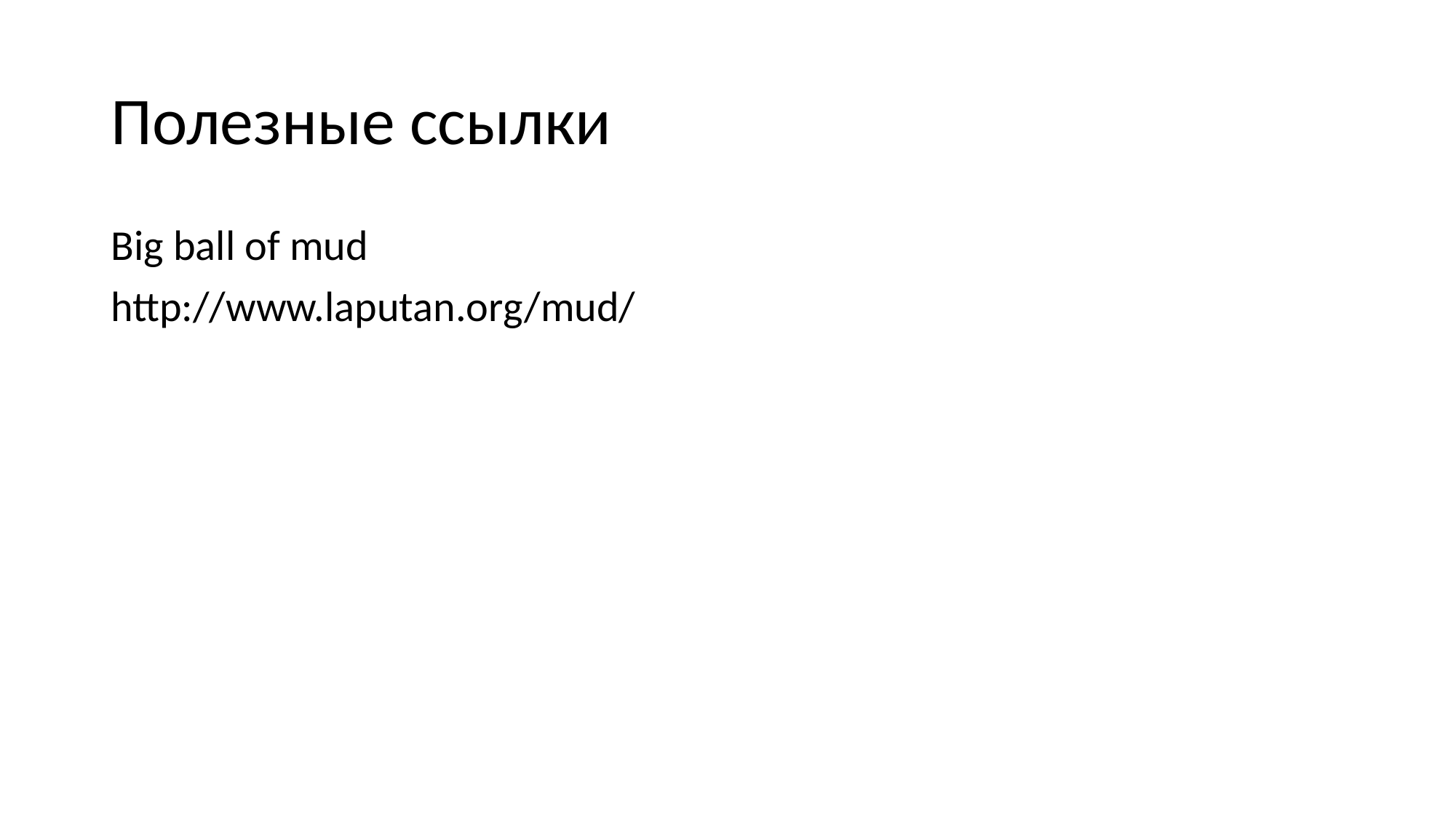

# Полезные ссылки
Big ball of mud
http://www.laputan.org/mud/